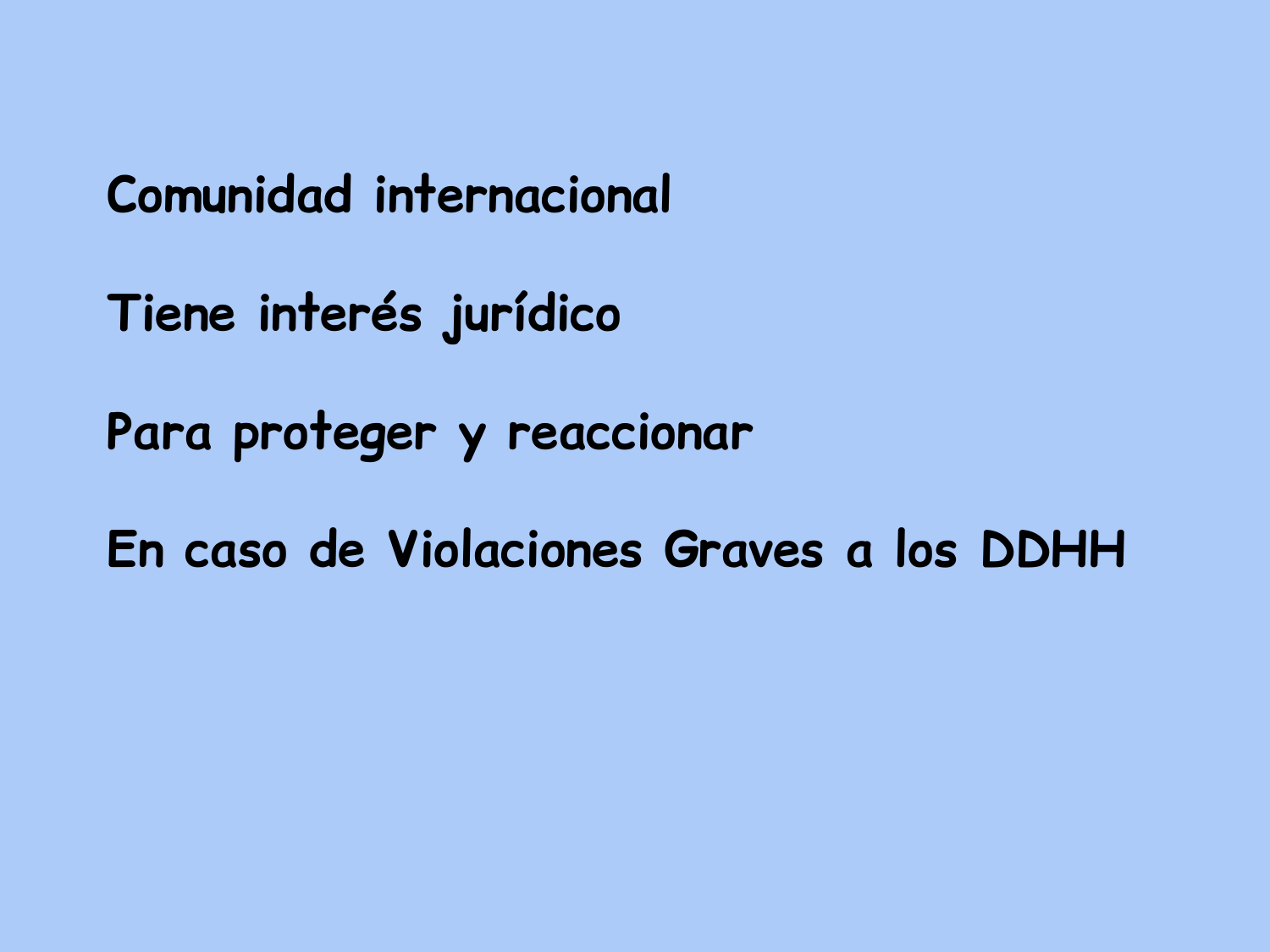

Comunidad internacional

Tiene interés jurídico

Para proteger y reaccionar

En caso de Violaciones Graves a los DDHH